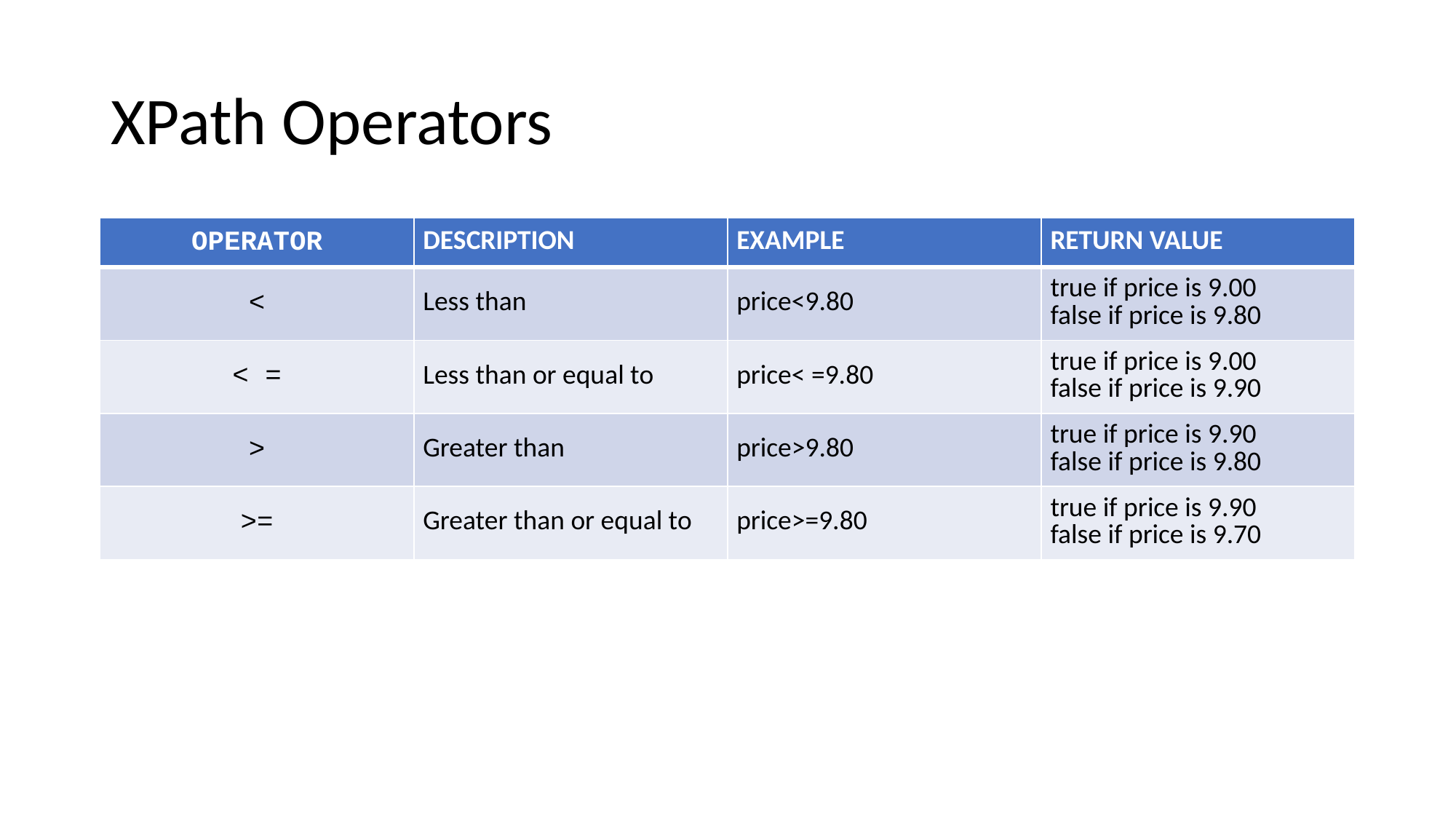

# XPath Operators
| OPERATOR | DESCRIPTION | EXAMPLE | RETURN VALUE |
| --- | --- | --- | --- |
| < | Less than | price<9.80 | true if price is 9.00 false if price is 9.80 |
| < = | Less than or equal to | price< =9.80 | true if price is 9.00 false if price is 9.90 |
| > | Greater than | price>9.80 | true if price is 9.90 false if price is 9.80 |
| >= | Greater than or equal to | price>=9.80 | true if price is 9.90 false if price is 9.70 |